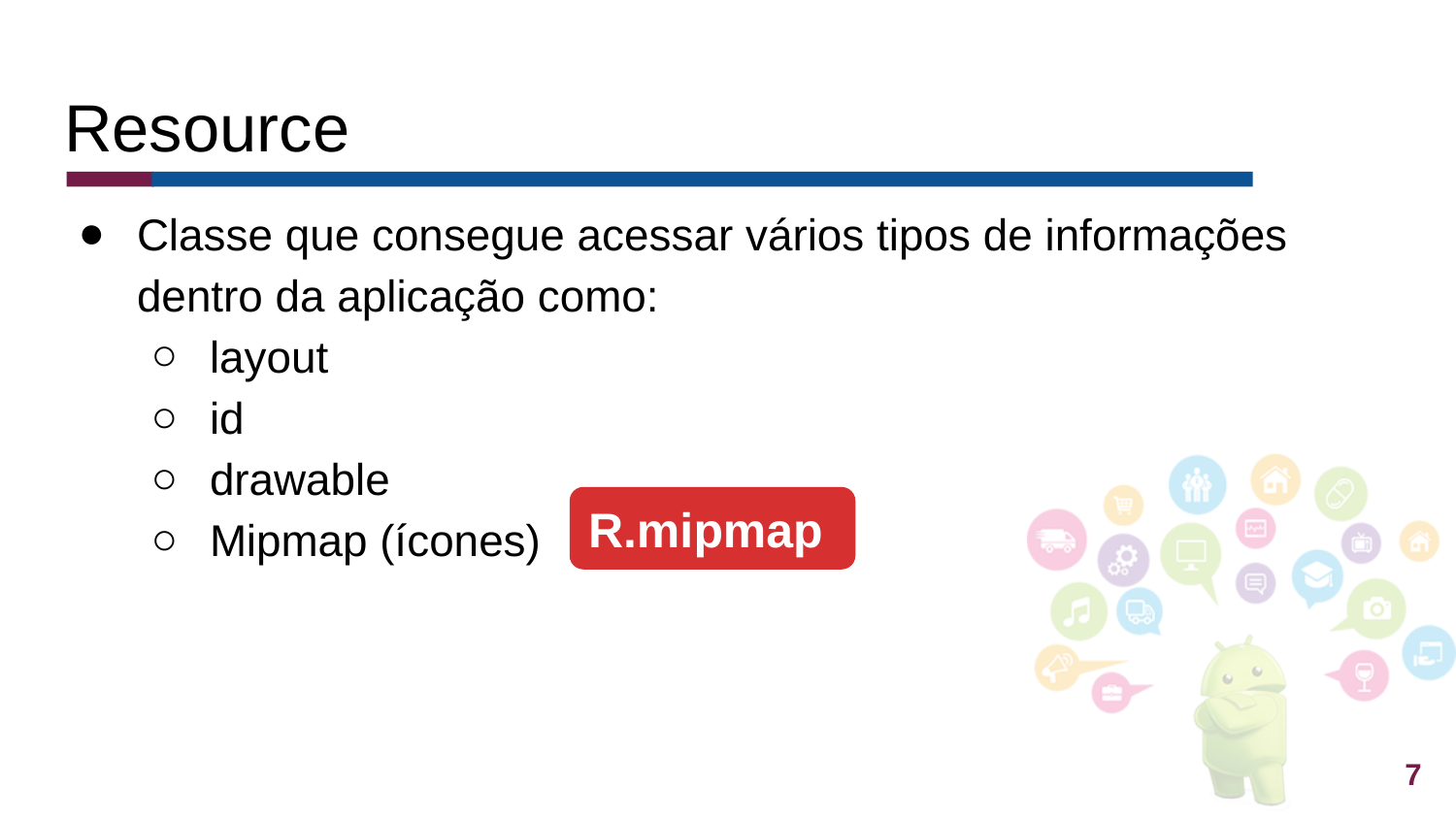

# Resource
Classe que consegue acessar vários tipos de informações dentro da aplicação como:
layout
id
drawable
Mipmap (ícones)
R.mipmap
7